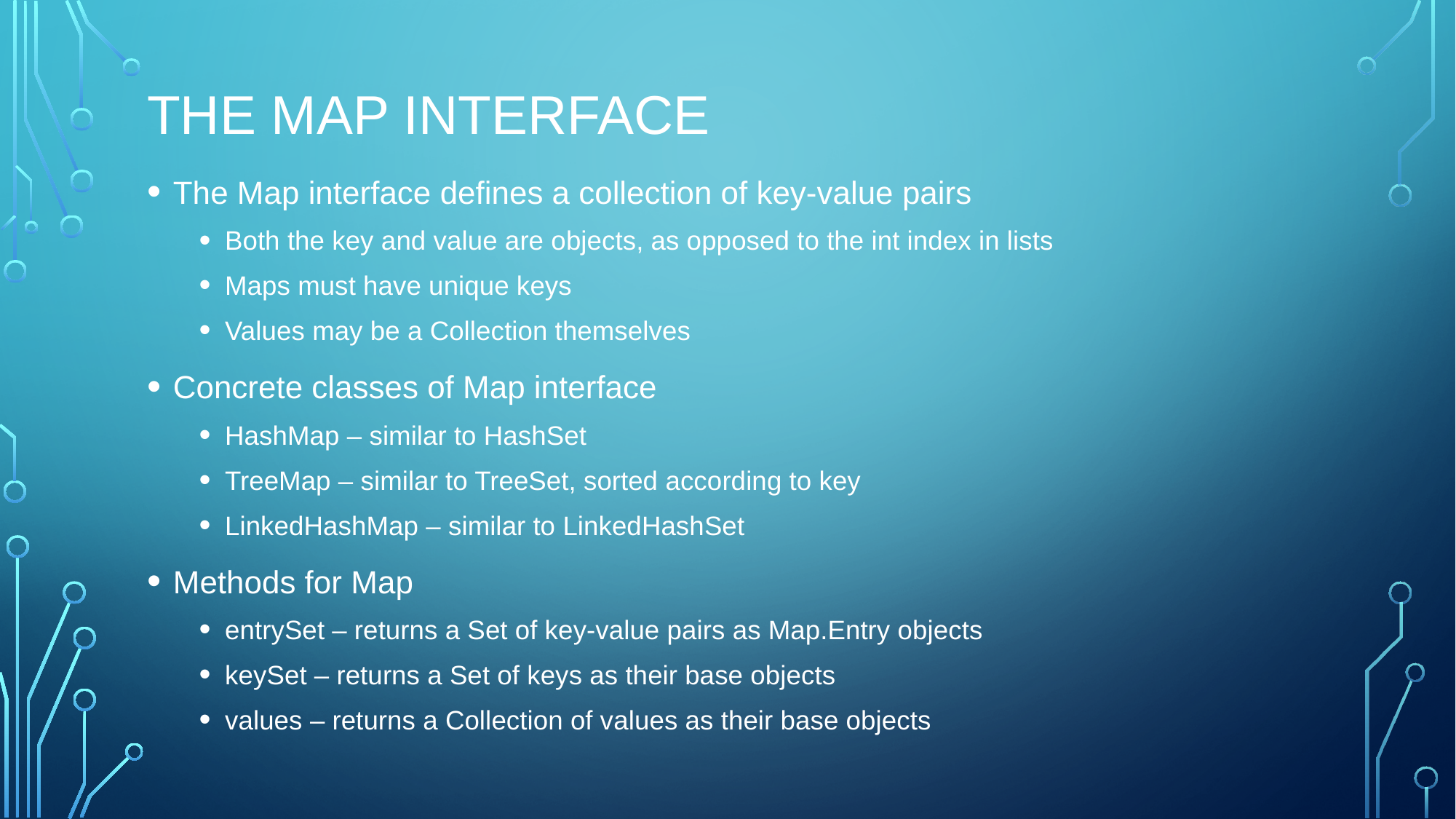

# The Map Interface
The Map interface defines a collection of key-value pairs
Both the key and value are objects, as opposed to the int index in lists
Maps must have unique keys
Values may be a Collection themselves
Concrete classes of Map interface
HashMap – similar to HashSet
TreeMap – similar to TreeSet, sorted according to key
LinkedHashMap – similar to LinkedHashSet
Methods for Map
entrySet – returns a Set of key-value pairs as Map.Entry objects
keySet – returns a Set of keys as their base objects
values – returns a Collection of values as their base objects